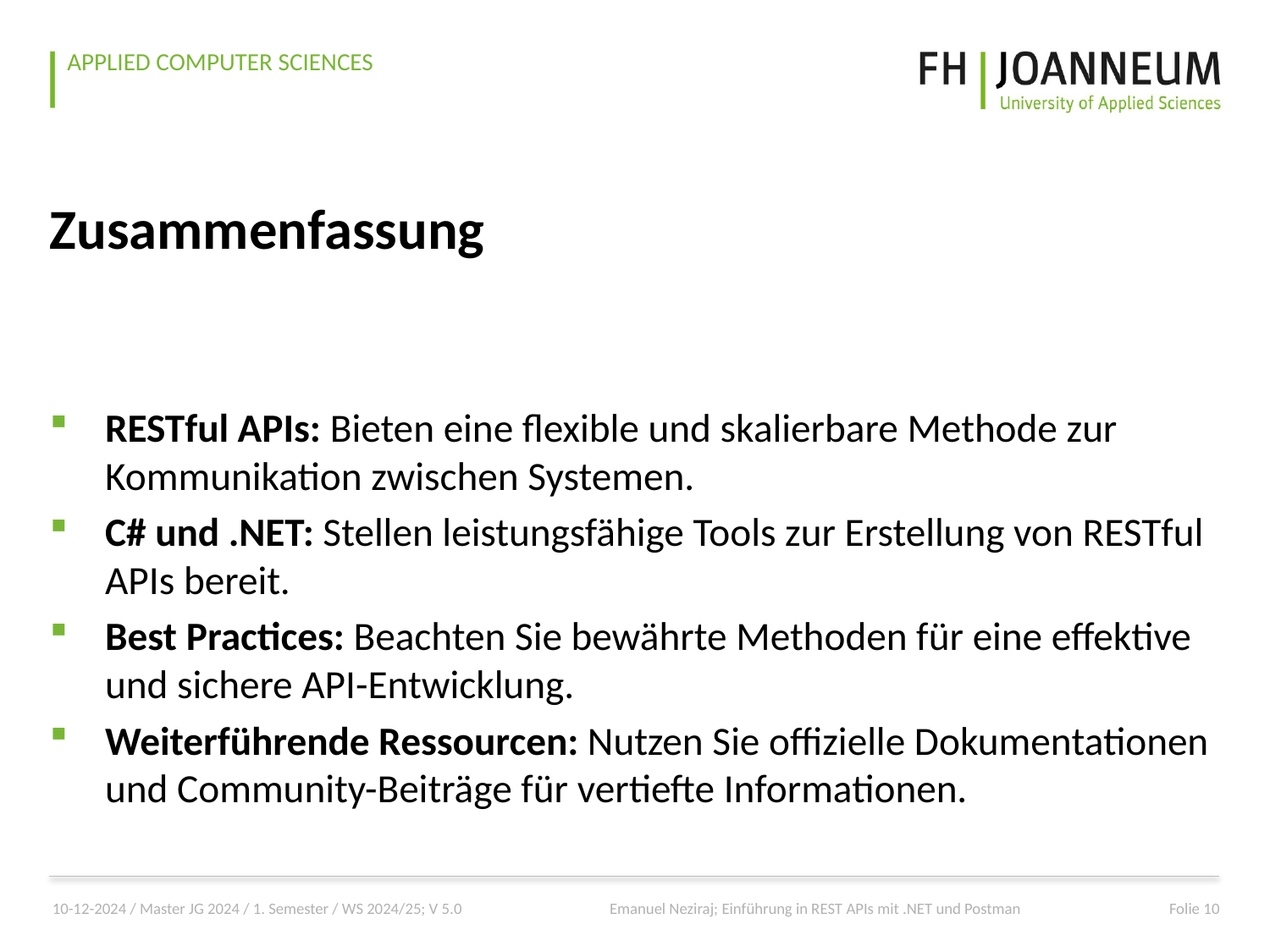

# Zusammenfassung
RESTful APIs: Bieten eine flexible und skalierbare Methode zur Kommunikation zwischen Systemen.
C# und .NET: Stellen leistungsfähige Tools zur Erstellung von RESTful APIs bereit.
Best Practices: Beachten Sie bewährte Methoden für eine effektive und sichere API-Entwicklung.
Weiterführende Ressourcen: Nutzen Sie offizielle Dokumentationen und Community-Beiträge für vertiefte Informationen.
10-12-2024 / Master JG 2024 / 1. Semester / WS 2024/25; V 5.0
Emanuel Neziraj; Einführung in REST APIs mit .NET und Postman
Folie 10